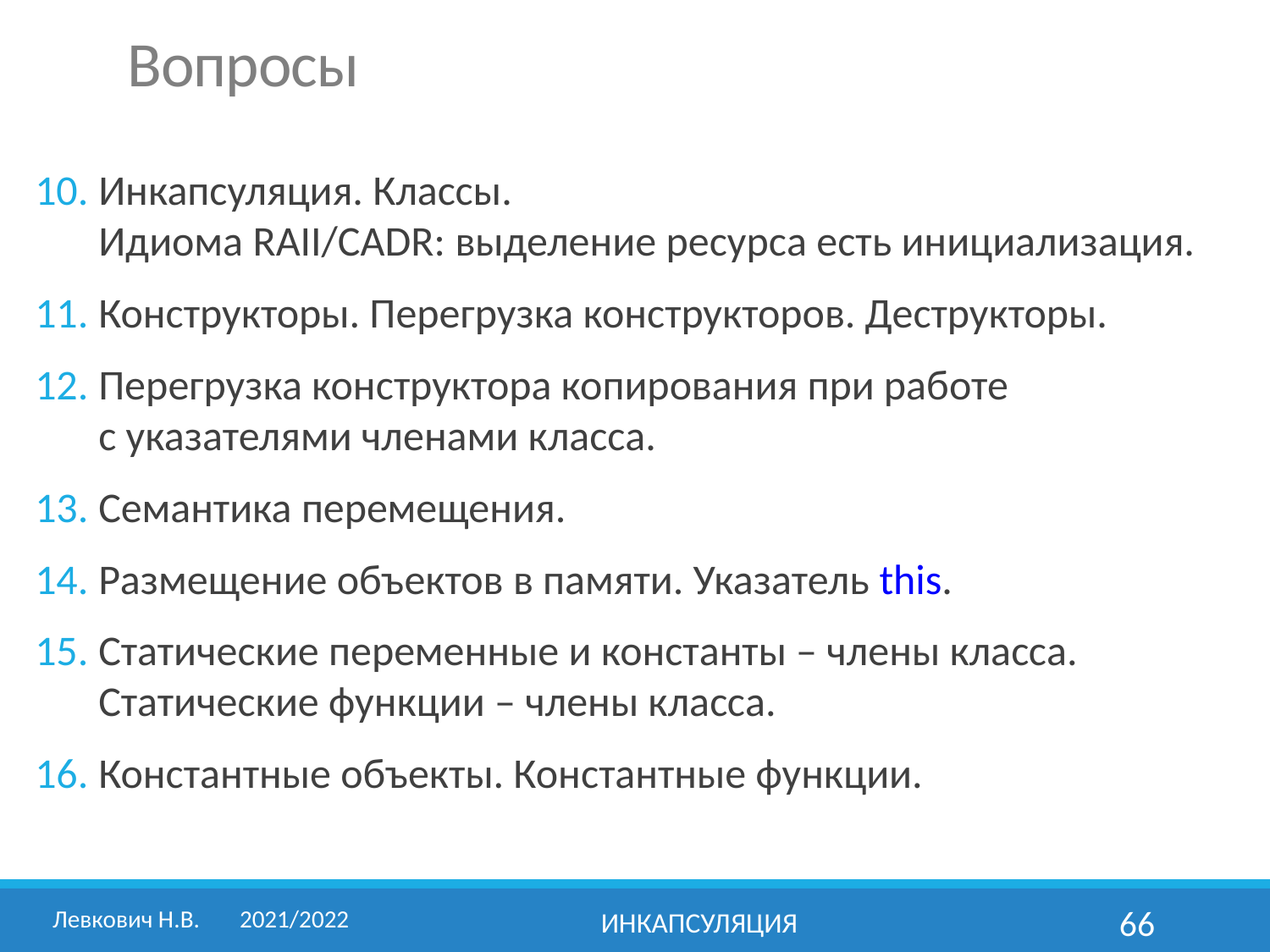

Вопросы
Инкапсуляция. Классы.
Идиома RAII/CADR: выделение ресурса есть инициализация.
Конструкторы. Перегрузка конструкторов. Деструкторы.
Перегрузка конструктора копирования при работе
с указателями членами класса.
Семантика перемещения.
Размещение объектов в памяти. Указатель this.
Статические переменные и константы – члены класса. Статические функции – члены класса.
Константные объекты. Константные функции.
Левкович Н.В.	2021/2022
Инкапсуляция
66